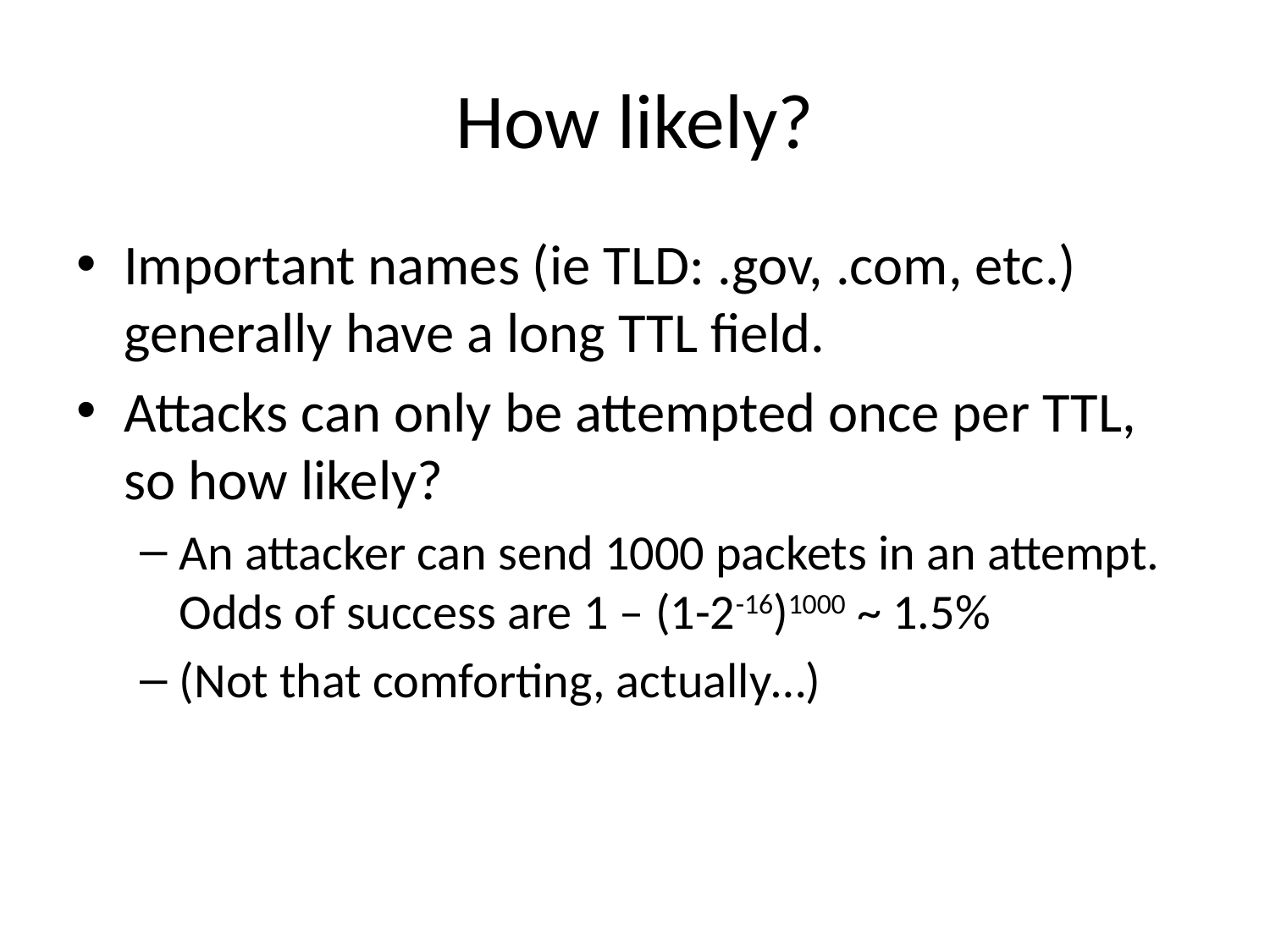

# How likely?
Important names (ie TLD: .gov, .com, etc.) generally have a long TTL field.
Attacks can only be attempted once per TTL, so how likely?
An attacker can send 1000 packets in an attempt.  Odds of success are 1 – (1-2-16)1000 ~ 1.5%
(Not that comforting, actually…)